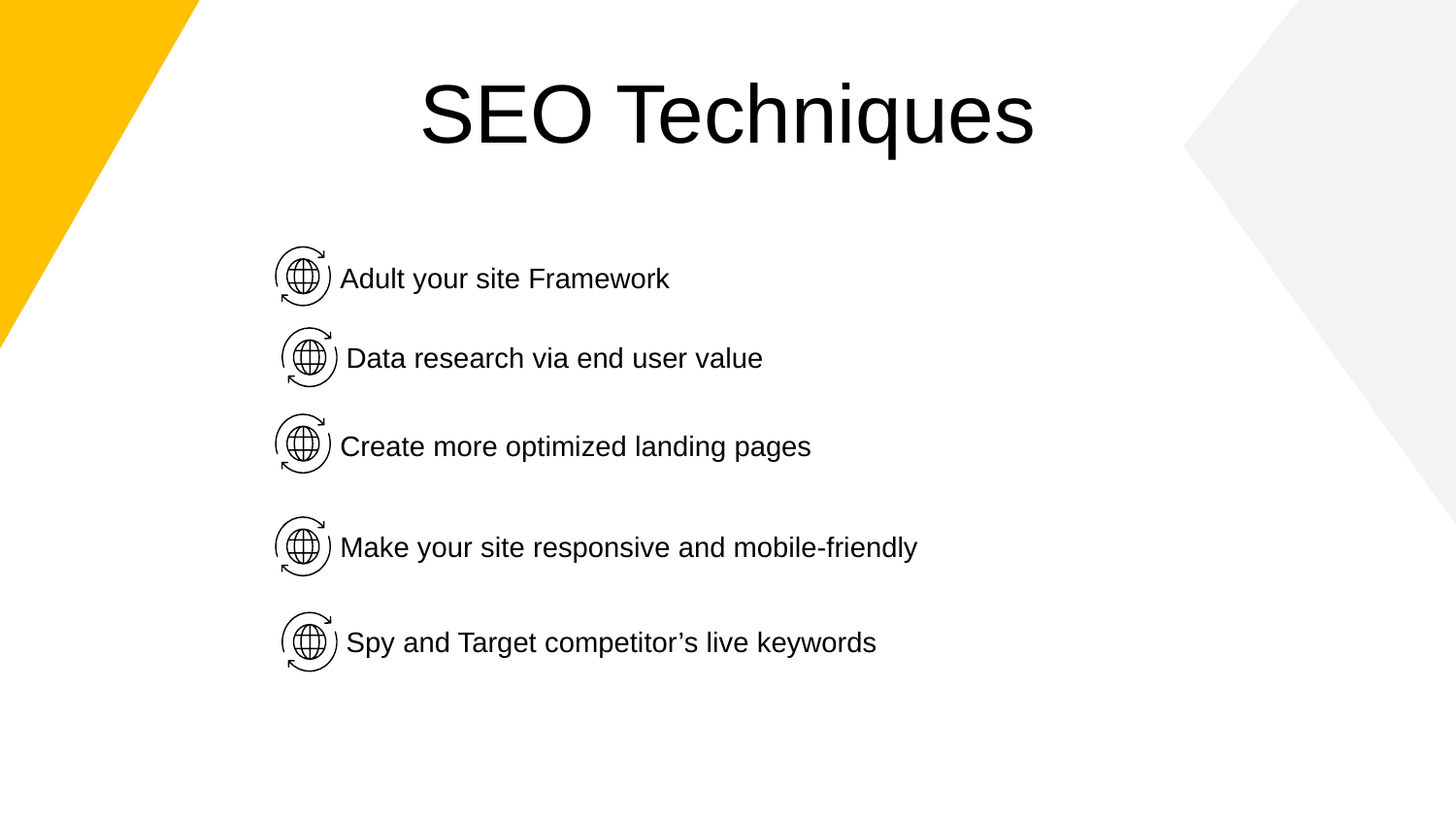

# SEO Techniques

Adult your site Framework
Data research via end user value

Create more optimized landing pages

Make your site responsive and mobile-friendly

Spy and Target competitor’s live keywords